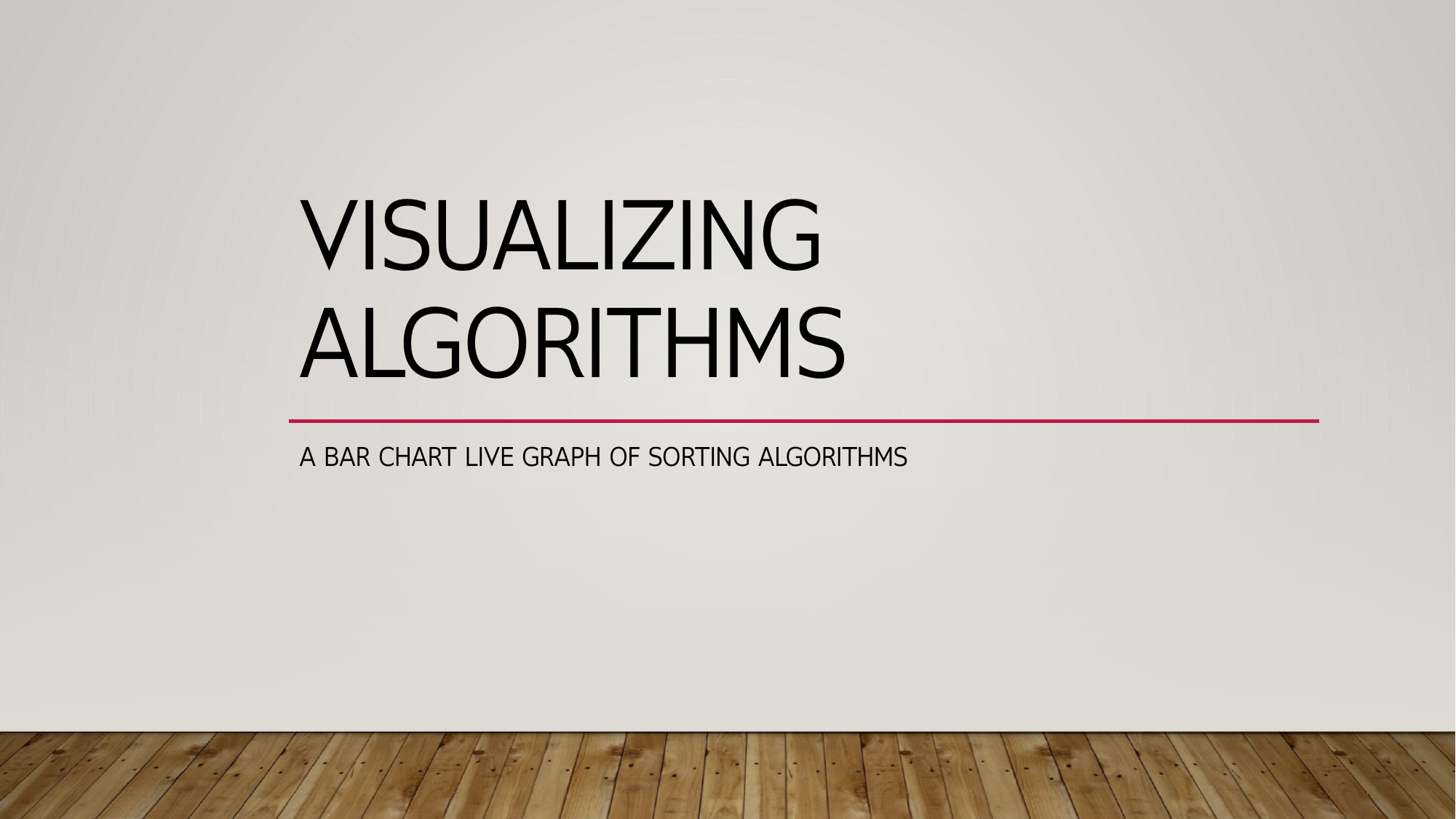

# Visualizing Algorithms
A bar Chart live graph of sorting algorithms